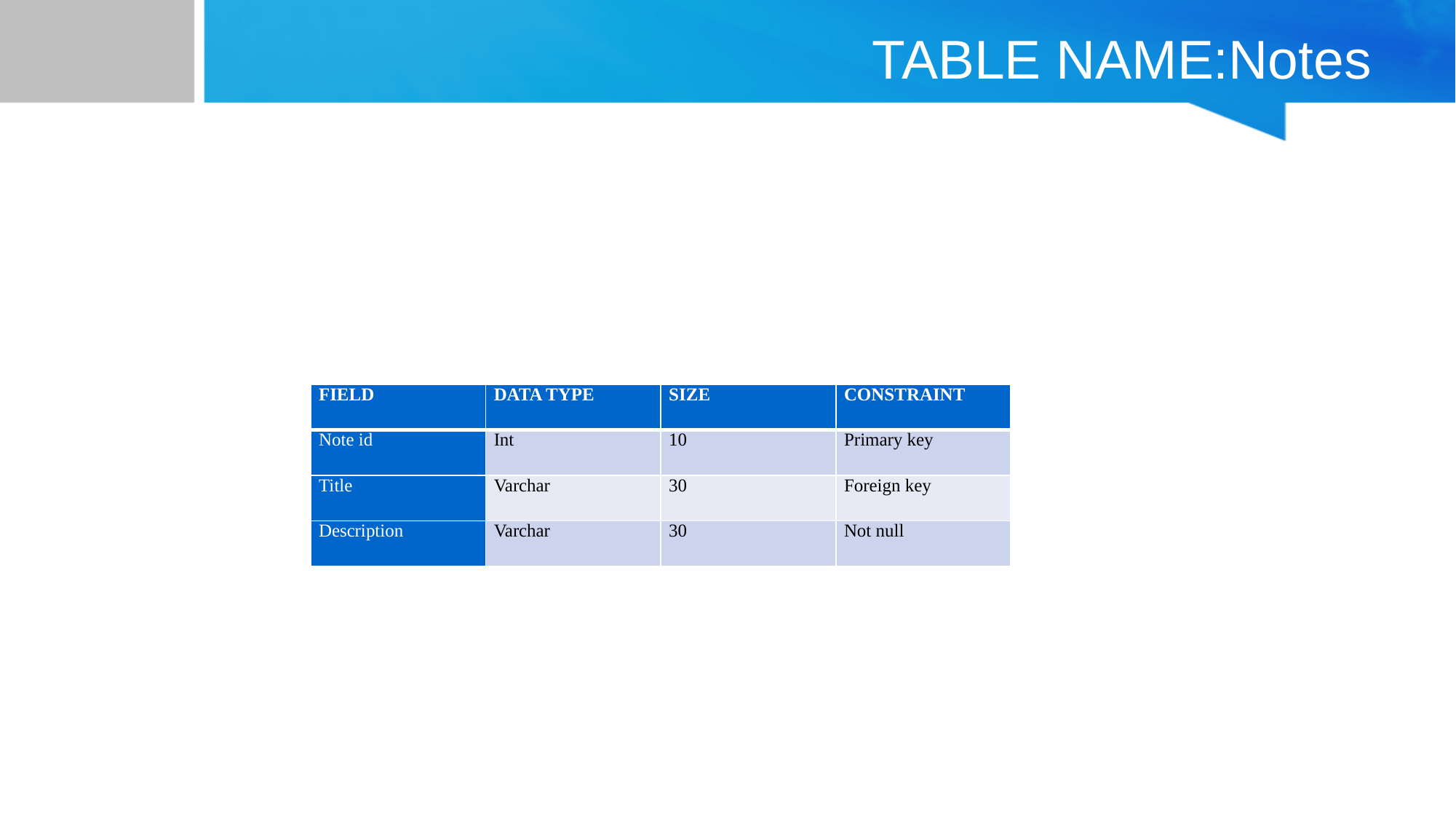

# TABLE NAME:Notes
| FIELD | DATA TYPE | SIZE | CONSTRAINT |
| --- | --- | --- | --- |
| Note id | Int | 10 | Primary key |
| Title | Varchar | 30 | Foreign key |
| Description | Varchar | 30 | Not null |